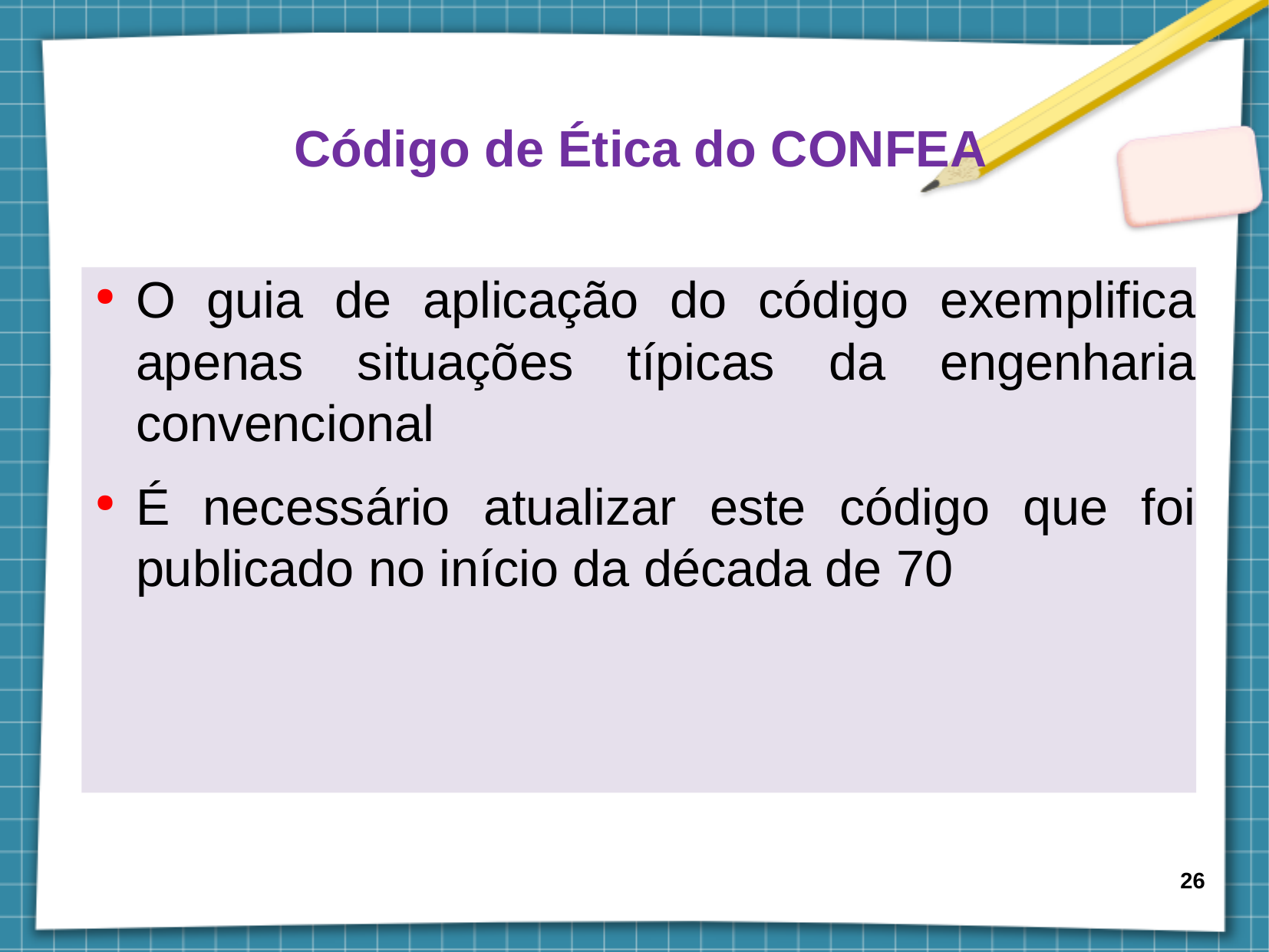

Código de Ética do CONFEA
O guia de aplicação do código exemplifica apenas situações típicas da engenharia convencional
É necessário atualizar este código que foi publicado no início da década de 70
26